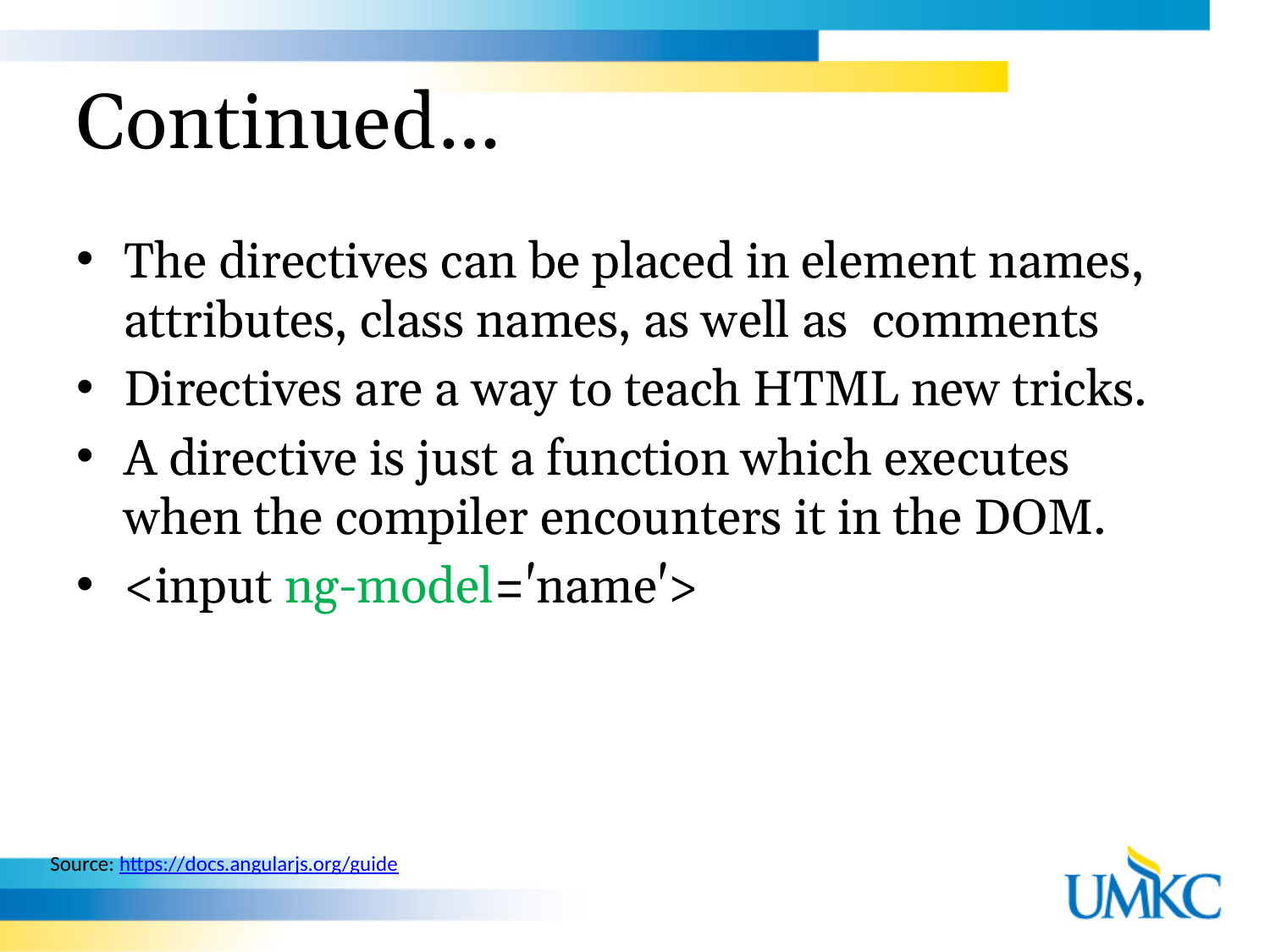

# Continued…
The directives can be placed in element names, attributes, class names, as well as  comments
Directives are a way to teach HTML new tricks.
A directive is just a function which executes when the compiler encounters it in the DOM.
<input ng-model='name'>
Source: https://docs.angularjs.org/guide